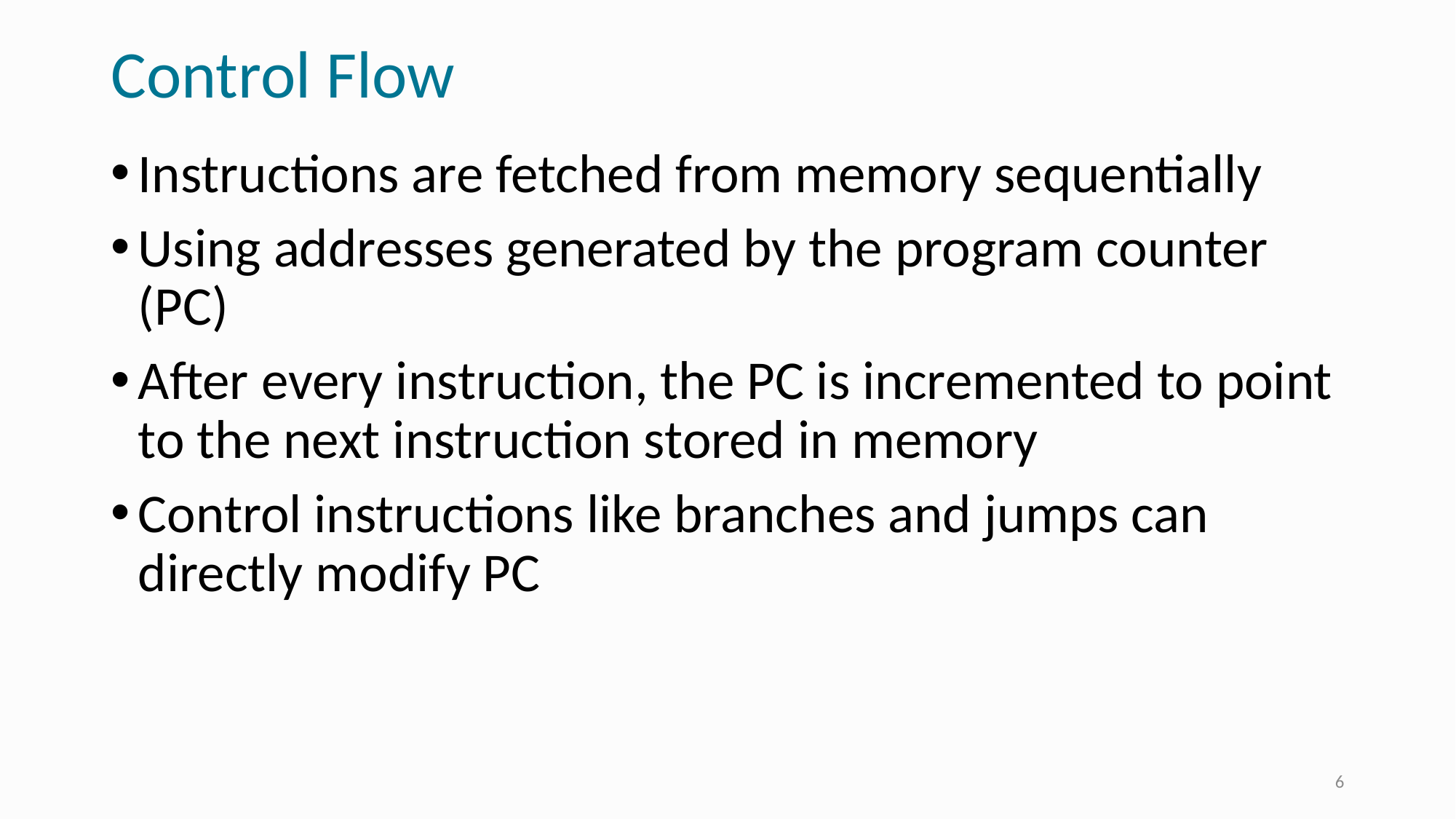

# Control Flow
Instructions are fetched from memory sequentially
Using addresses generated by the program counter (PC)
After every instruction, the PC is incremented to point to the next instruction stored in memory
Control instructions like branches and jumps can directly modify PC
6